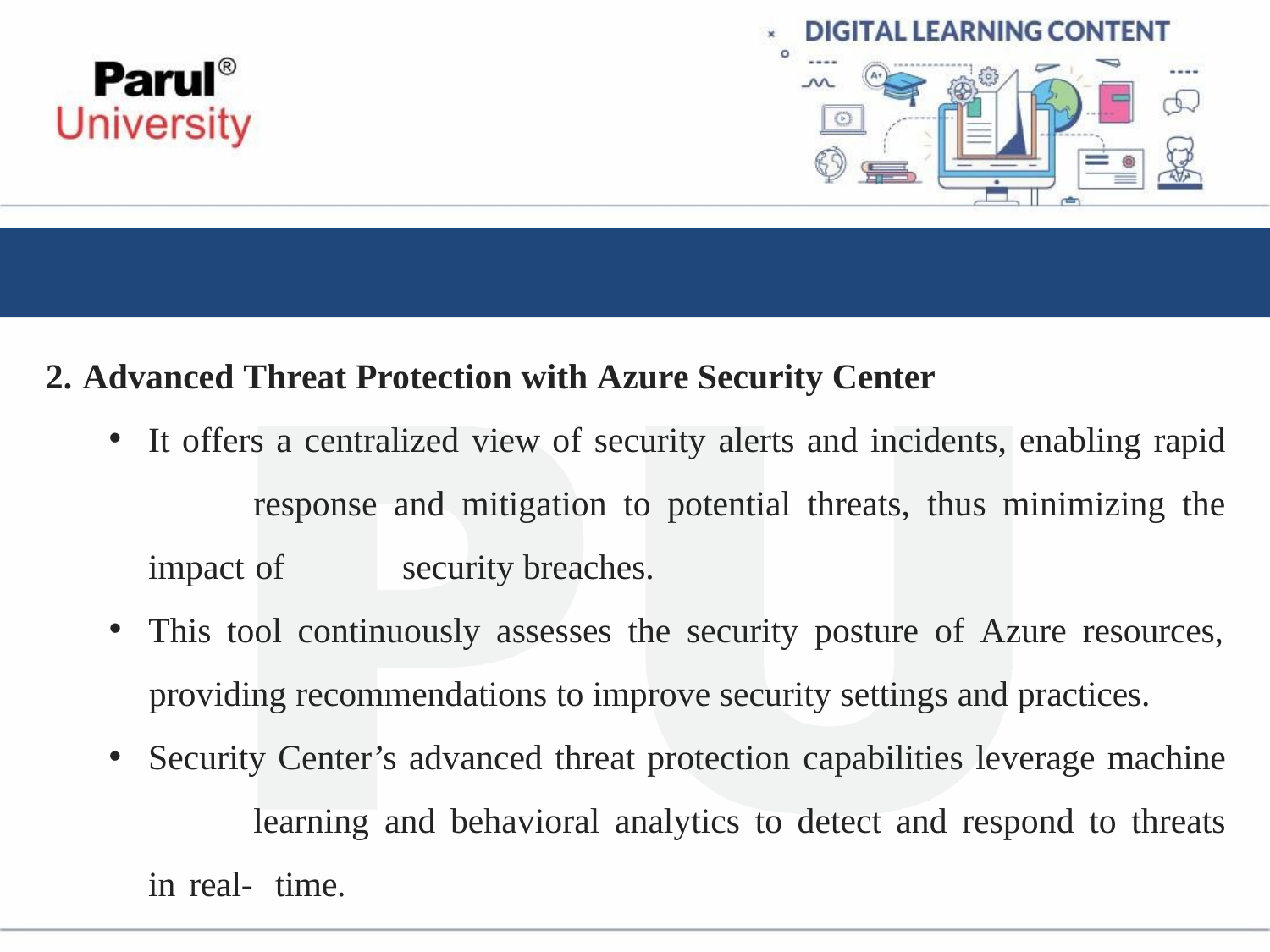

Advanced Threat Protection with Azure Security Center
It offers a centralized view of security alerts and incidents, enabling rapid 	response and mitigation to potential threats, thus minimizing the impact of 	security breaches.
This tool continuously assesses the security posture of Azure resources,
providing recommendations to improve security settings and practices.
Security Center’s advanced threat protection capabilities leverage machine 	learning and behavioral analytics to detect and respond to threats in real- 	time.